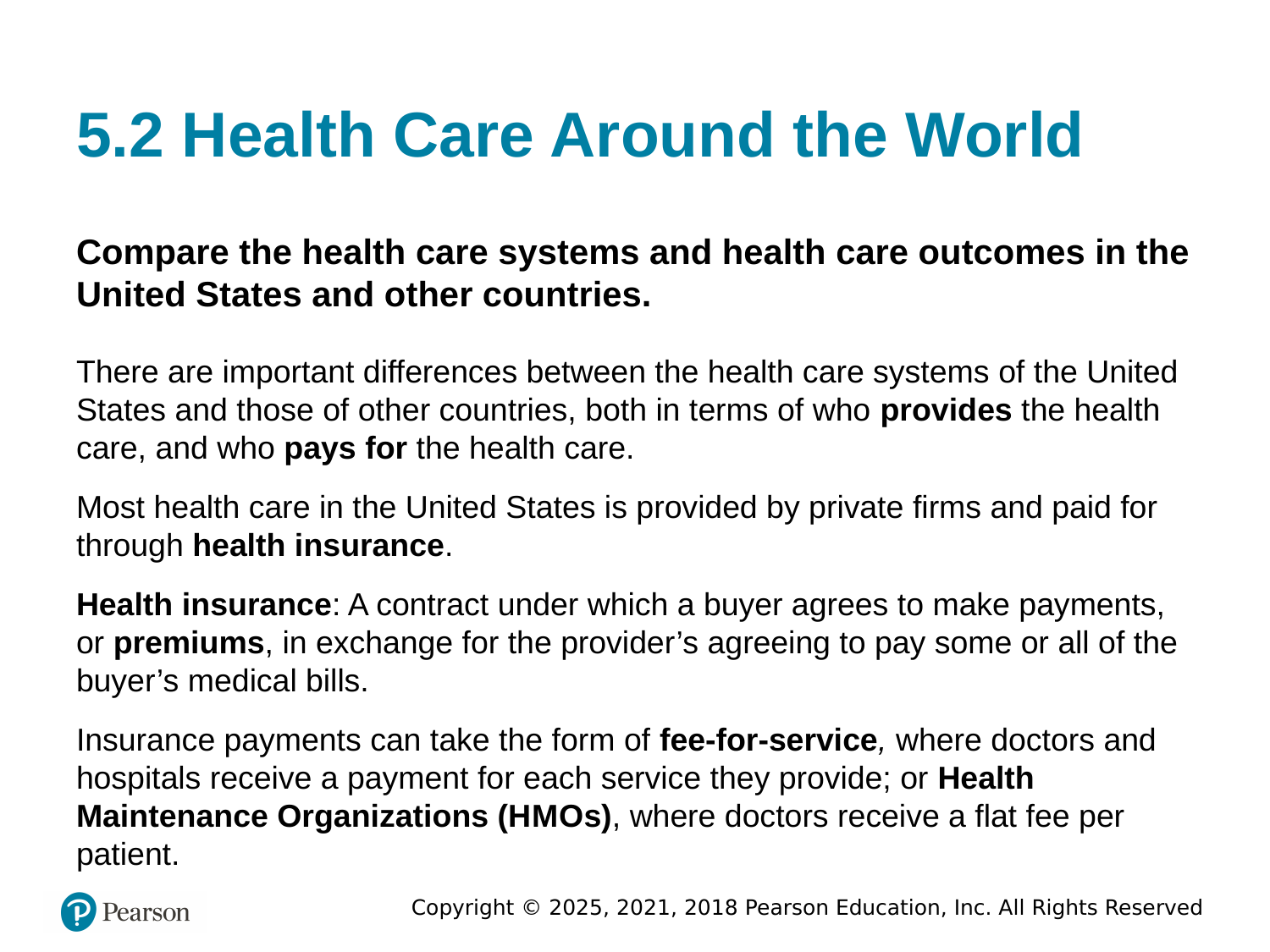

# 5.2 Health Care Around the World
Compare the health care systems and health care outcomes in the United States and other countries.
There are important differences between the health care systems of the United States and those of other countries, both in terms of who provides the health care, and who pays for the health care.
Most health care in the United States is provided by private firms and paid for through health insurance.
Health insurance: A contract under which a buyer agrees to make payments, or premiums, in exchange for the provider’s agreeing to pay some or all of the buyer’s medical bills.
Insurance payments can take the form of fee-for-service, where doctors and hospitals receive a payment for each service they provide; or Health Maintenance Organizations (H M O s), where doctors receive a flat fee per patient.